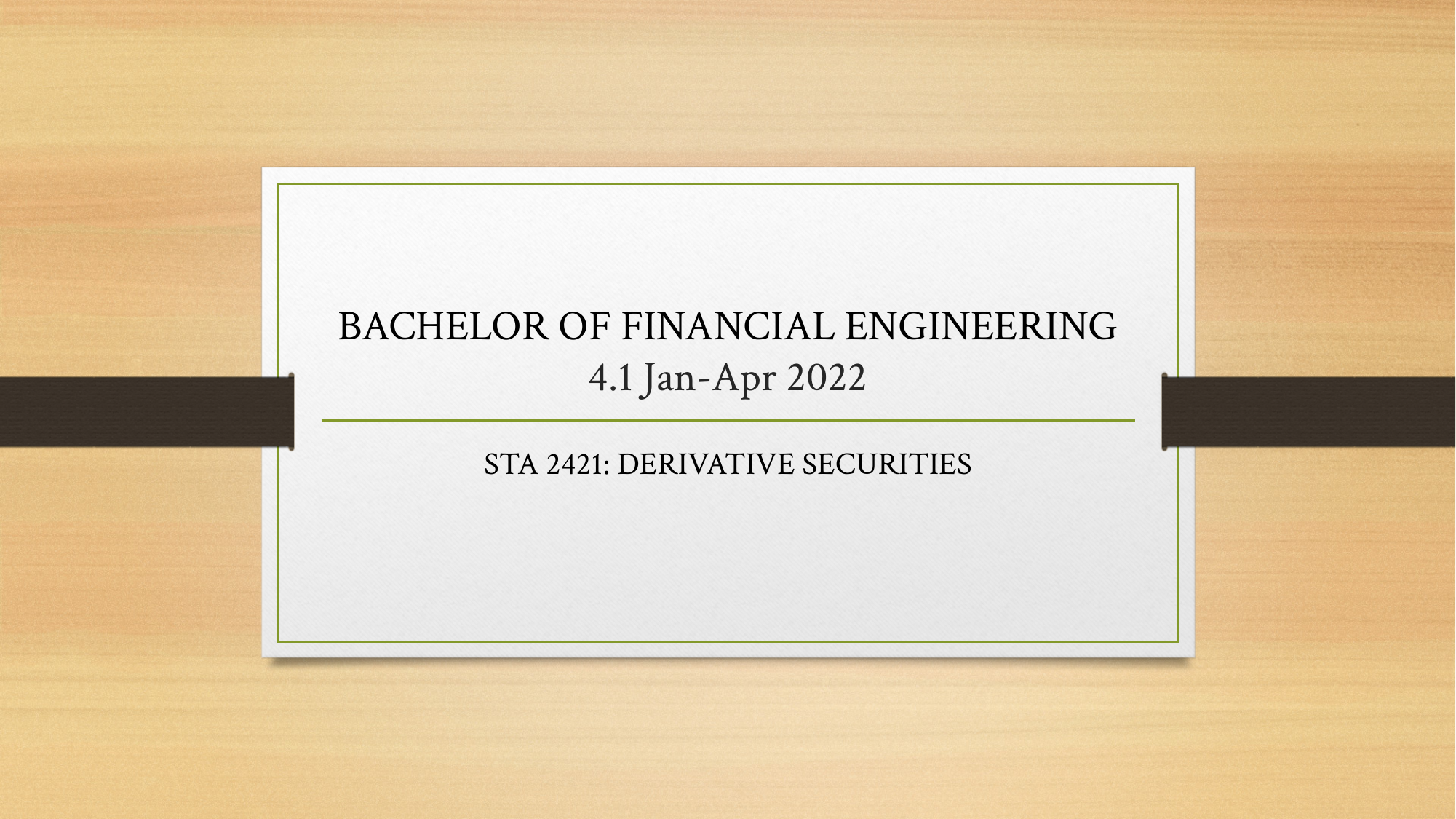

# BACHELOR OF FINANCIAL ENGINEERING 4.1 Jan-Apr 2022
STA 2421: DERIVATIVE SECURITIES